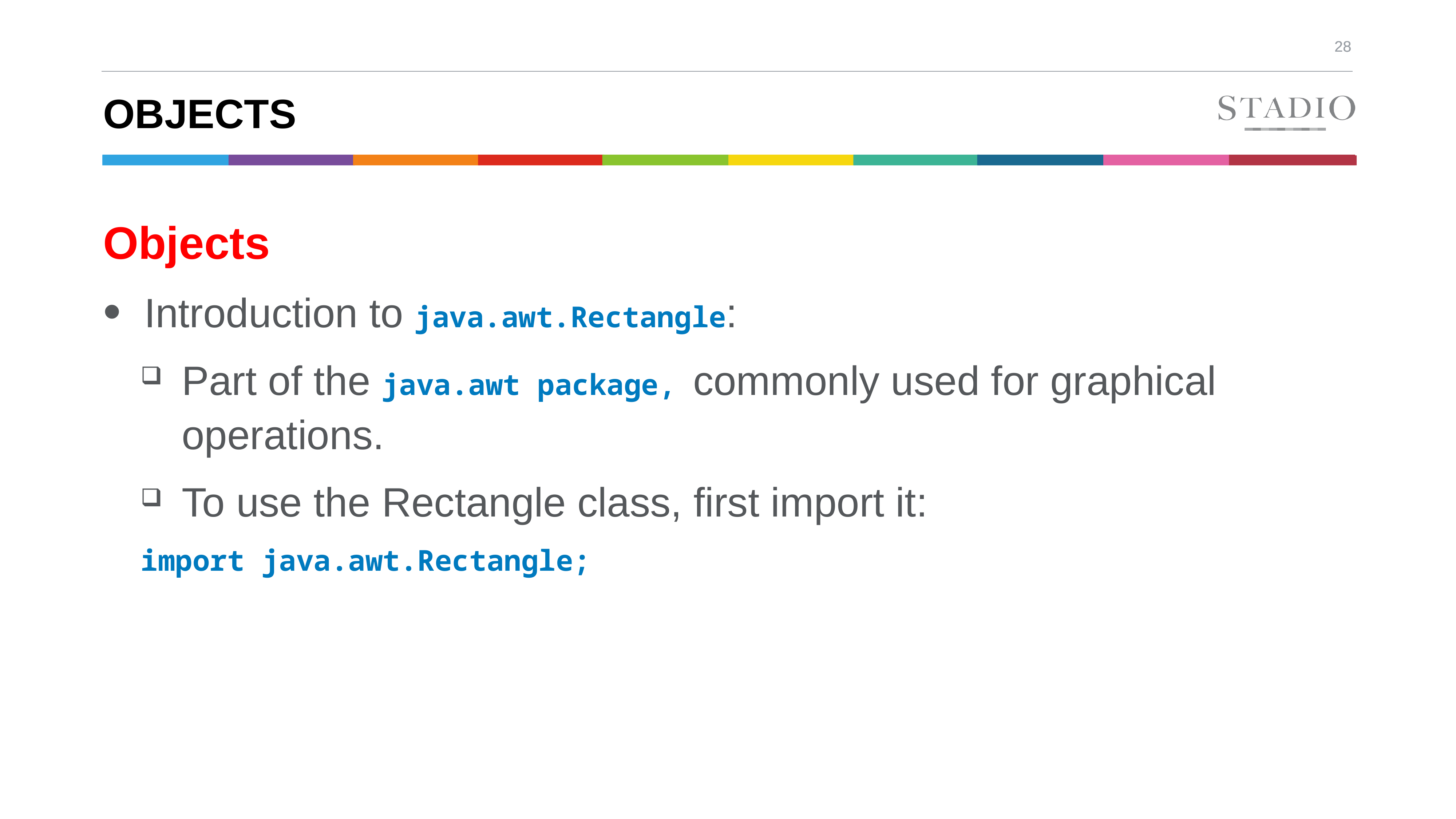

# Objects

Objects
Introduction to java.awt.Rectangle:
Part of the java.awt package, commonly used for graphical operations.
To use the Rectangle class, first import it:
import java.awt.Rectangle;